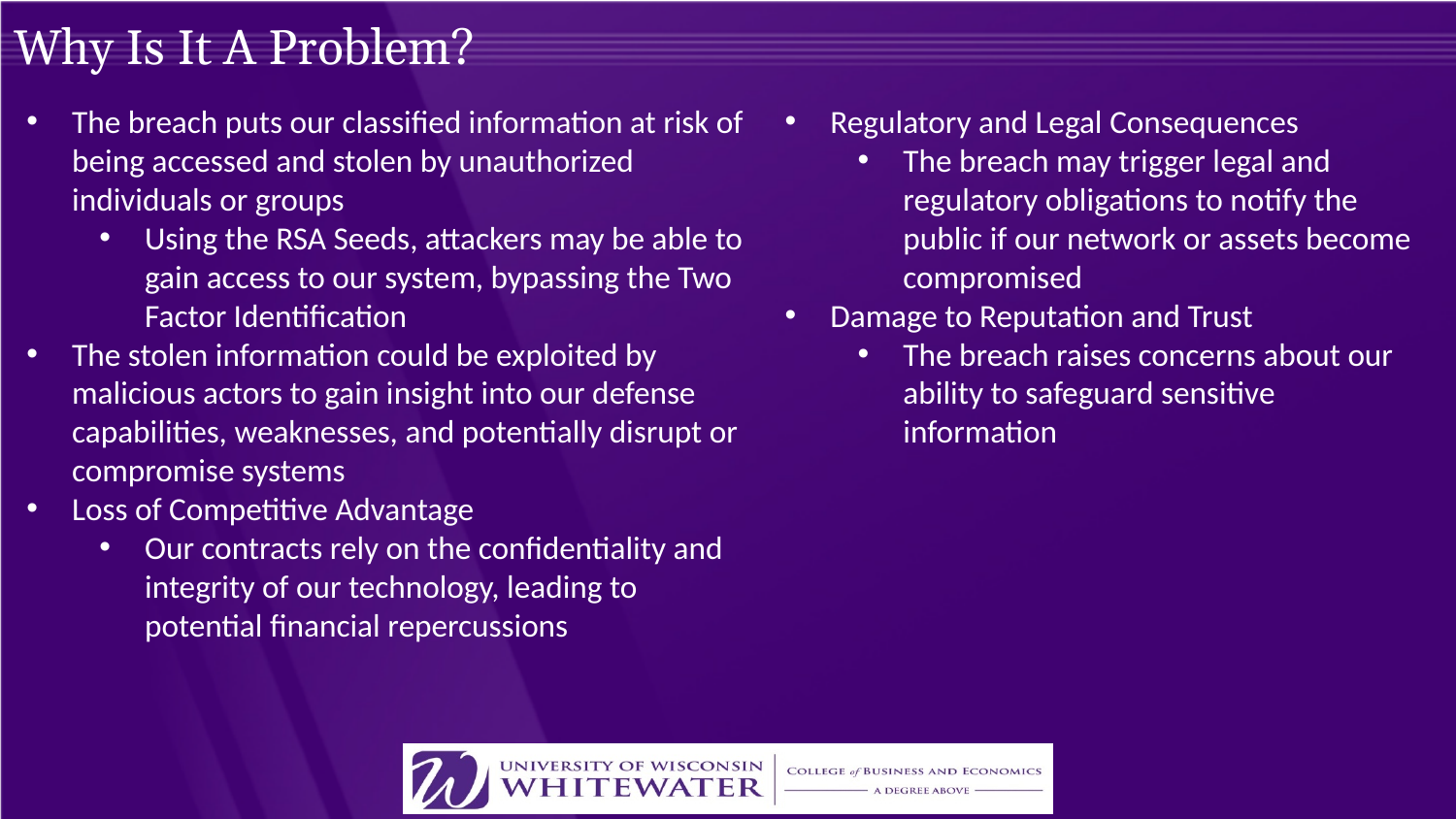

Why Is It A Problem?
The breach puts our classified information at risk of being accessed and stolen by unauthorized individuals or groups
Using the RSA Seeds, attackers may be able to gain access to our system, bypassing the Two Factor Identification
The stolen information could be exploited by malicious actors to gain insight into our defense capabilities, weaknesses, and potentially disrupt or compromise systems
Loss of Competitive Advantage
Our contracts rely on the confidentiality and integrity of our technology, leading to potential financial repercussions

Regulatory and Legal Consequences
The breach may trigger legal and regulatory obligations to notify the public if our network or assets become compromised
Damage to Reputation and Trust
The breach raises concerns about our ability to safeguard sensitive information